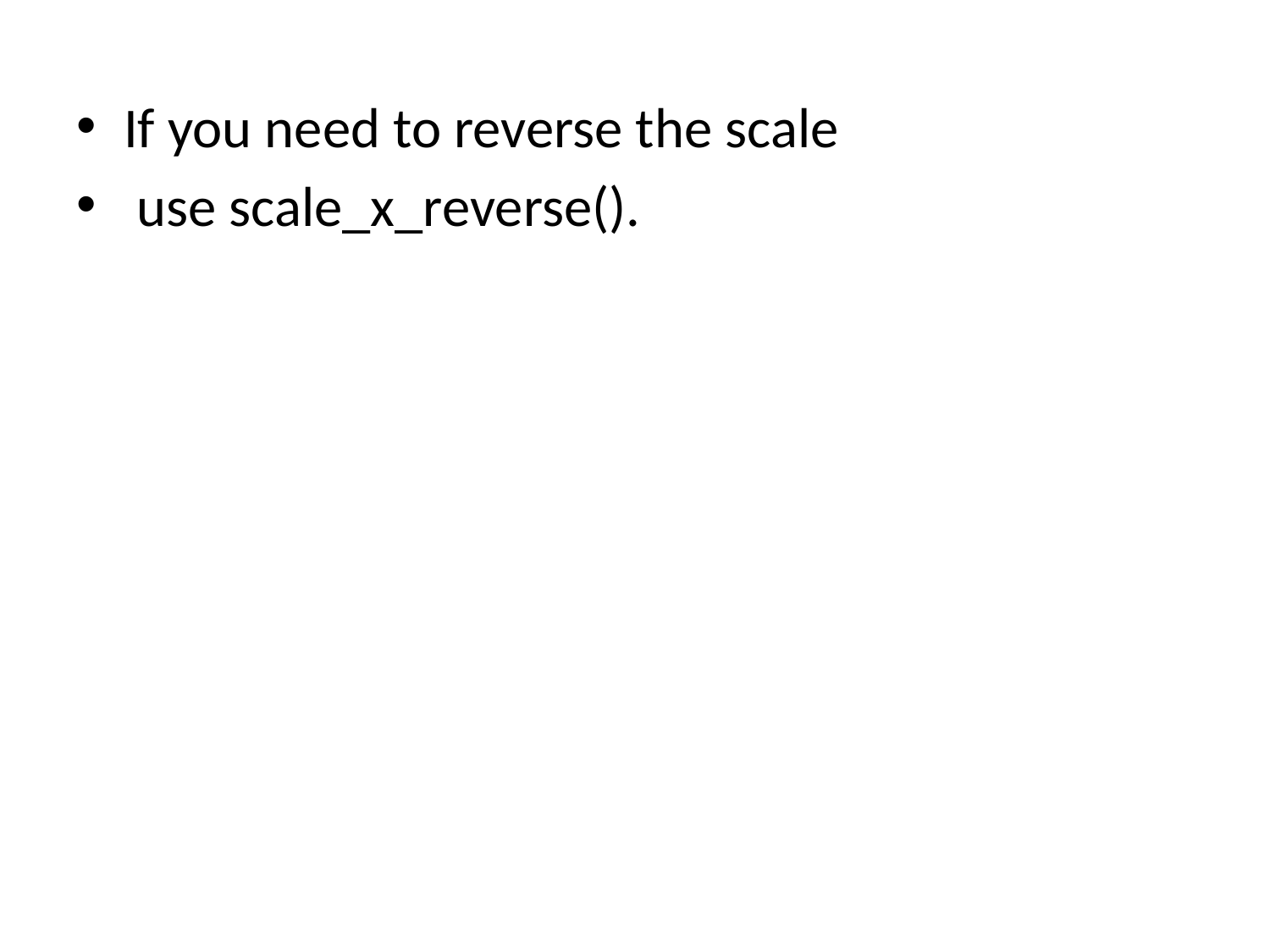

#
If you need to reverse the scale
 use scale_x_reverse().